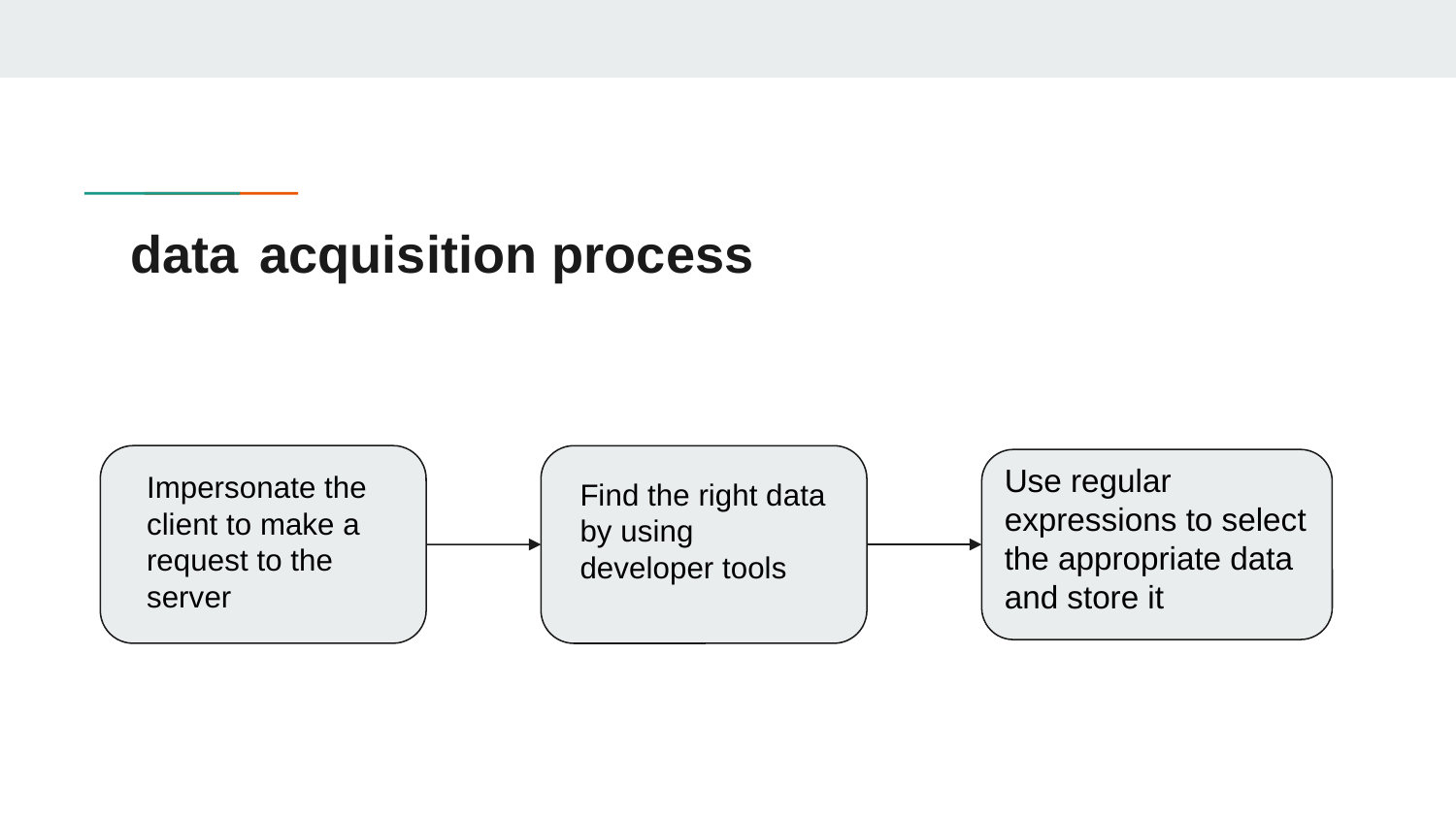

# data  acquisition process

Use regular expressions to select the appropriate data and store it

Impersonate the client to make a request to the server
Find the right data by using developer tools